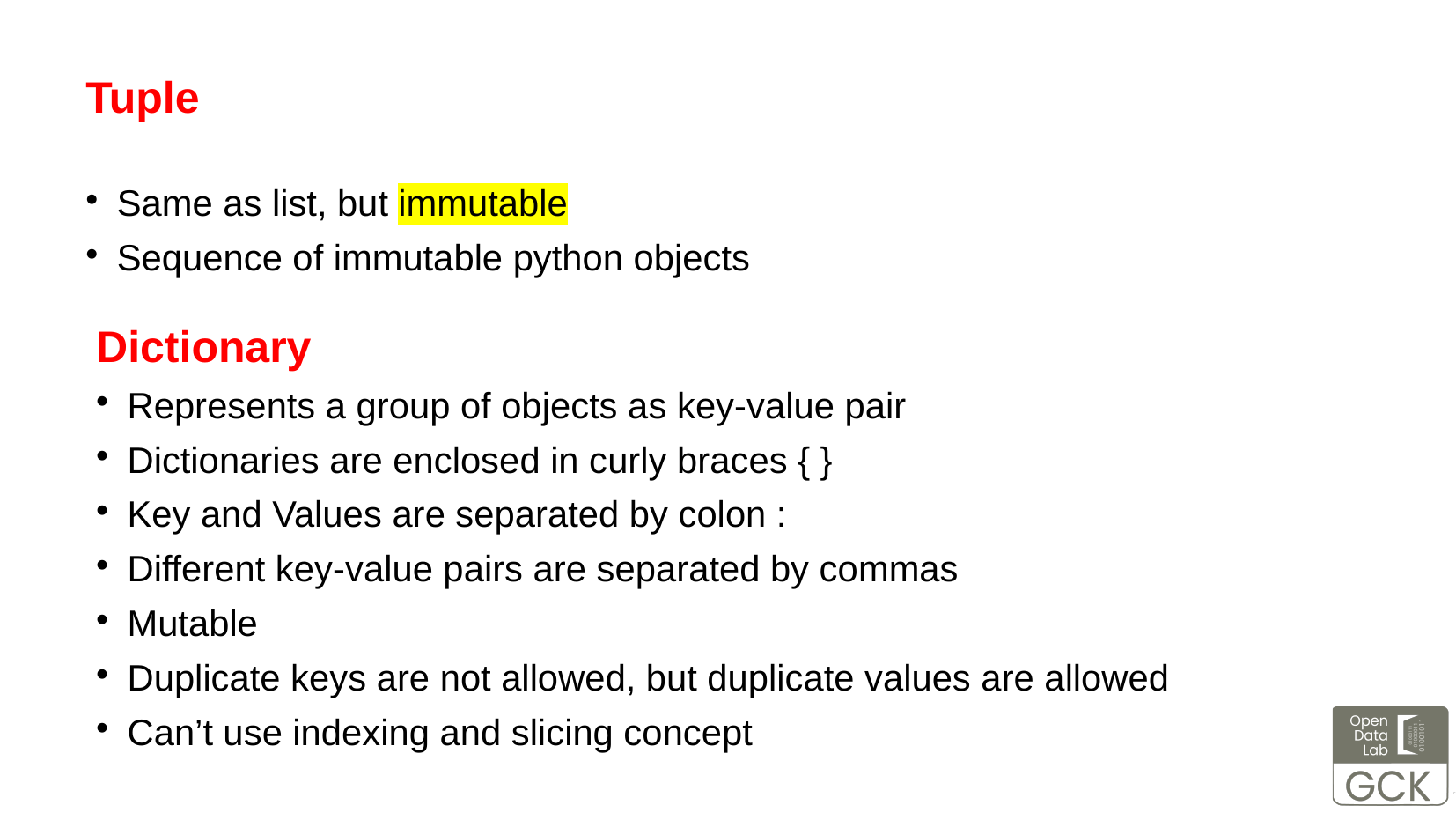

Tuple

Same as list, but immutable
Sequence of immutable python objects

Dictionary
Represents a group of objects as key-value pair
Dictionaries are enclosed in curly braces { }
Key and Values are separated by colon :
Different key-value pairs are separated by commas
Mutable
Duplicate keys are not allowed, but duplicate values are allowed
Can’t use indexing and slicing concept